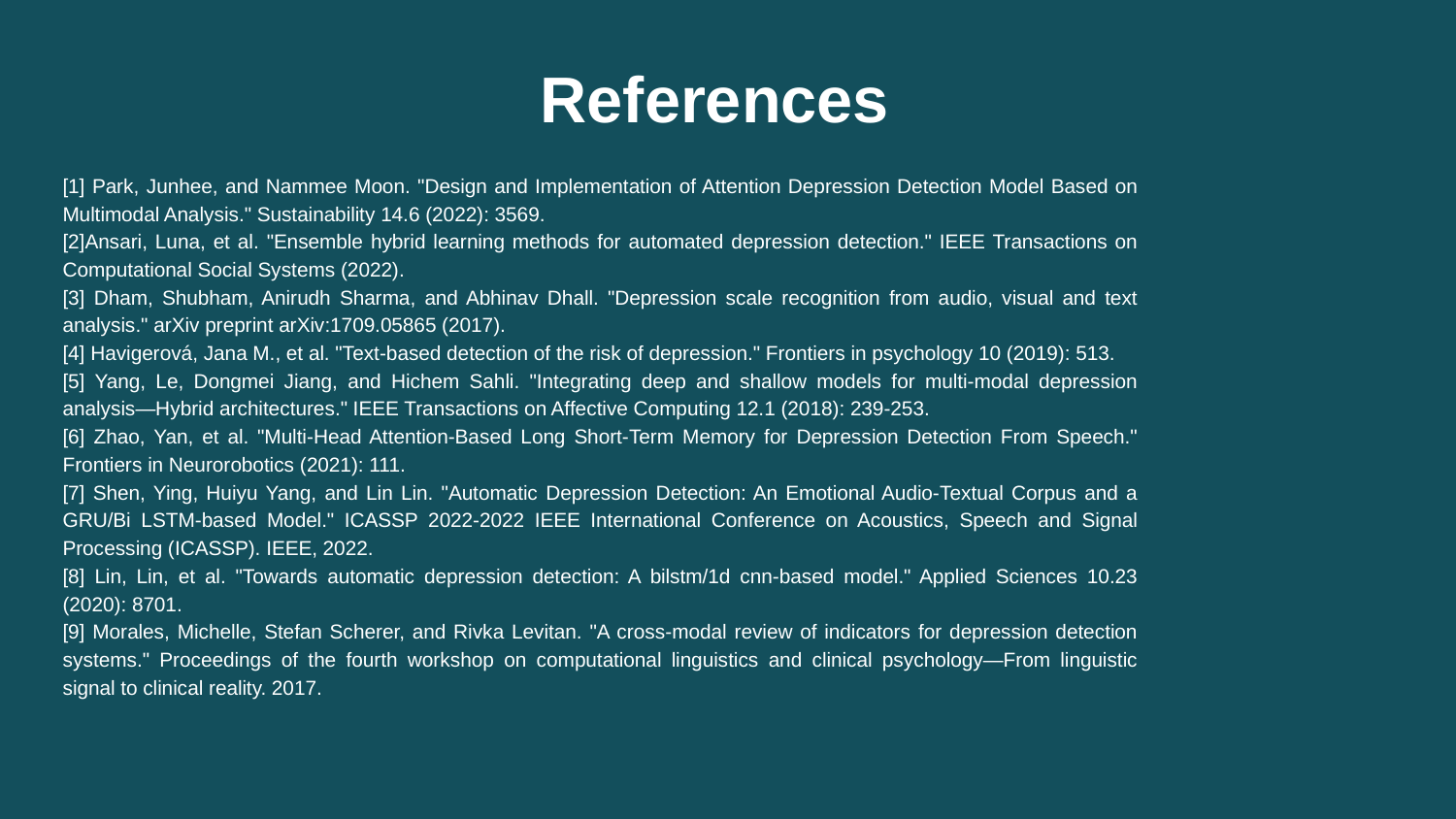

References
[1] Park, Junhee, and Nammee Moon. "Design and Implementation of Attention Depression Detection Model Based on Multimodal Analysis." Sustainability 14.6 (2022): 3569.
[2]Ansari, Luna, et al. "Ensemble hybrid learning methods for automated depression detection." IEEE Transactions on Computational Social Systems (2022).
[3] Dham, Shubham, Anirudh Sharma, and Abhinav Dhall. "Depression scale recognition from audio, visual and text analysis." arXiv preprint arXiv:1709.05865 (2017).
[4] Havigerová, Jana M., et al. "Text-based detection of the risk of depression." Frontiers in psychology 10 (2019): 513.
[5] Yang, Le, Dongmei Jiang, and Hichem Sahli. "Integrating deep and shallow models for multi-modal depression analysis—Hybrid architectures." IEEE Transactions on Affective Computing 12.1 (2018): 239-253.
[6] Zhao, Yan, et al. "Multi-Head Attention-Based Long Short-Term Memory for Depression Detection From Speech." Frontiers in Neurorobotics (2021): 111.
[7] Shen, Ying, Huiyu Yang, and Lin Lin. "Automatic Depression Detection: An Emotional Audio-Textual Corpus and a GRU/Bi LSTM-based Model." ICASSP 2022-2022 IEEE International Conference on Acoustics, Speech and Signal Processing (ICASSP). IEEE, 2022.
[8] Lin, Lin, et al. "Towards automatic depression detection: A bilstm/1d cnn-based model." Applied Sciences 10.23 (2020): 8701.
[9] Morales, Michelle, Stefan Scherer, and Rivka Levitan. "A cross-modal review of indicators for depression detection systems." Proceedings of the fourth workshop on computational linguistics and clinical psychology—From linguistic signal to clinical reality. 2017.